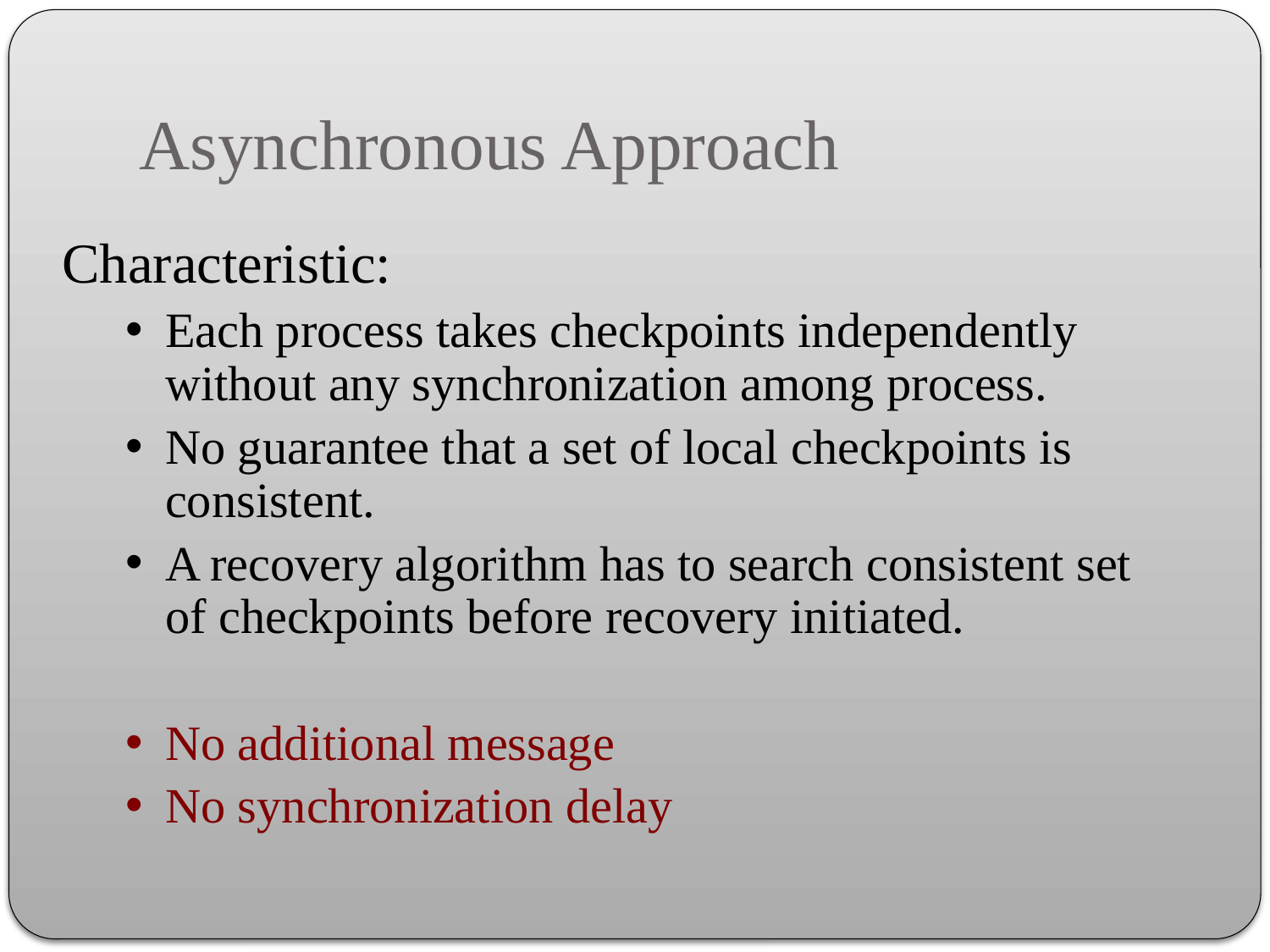

# Asynchronous Approach
Characteristic:
Each process takes checkpoints independently without any synchronization among process.
No guarantee that a set of local checkpoints is consistent.
A recovery algorithm has to search consistent set of checkpoints before recovery initiated.

No additional message
No synchronization delay